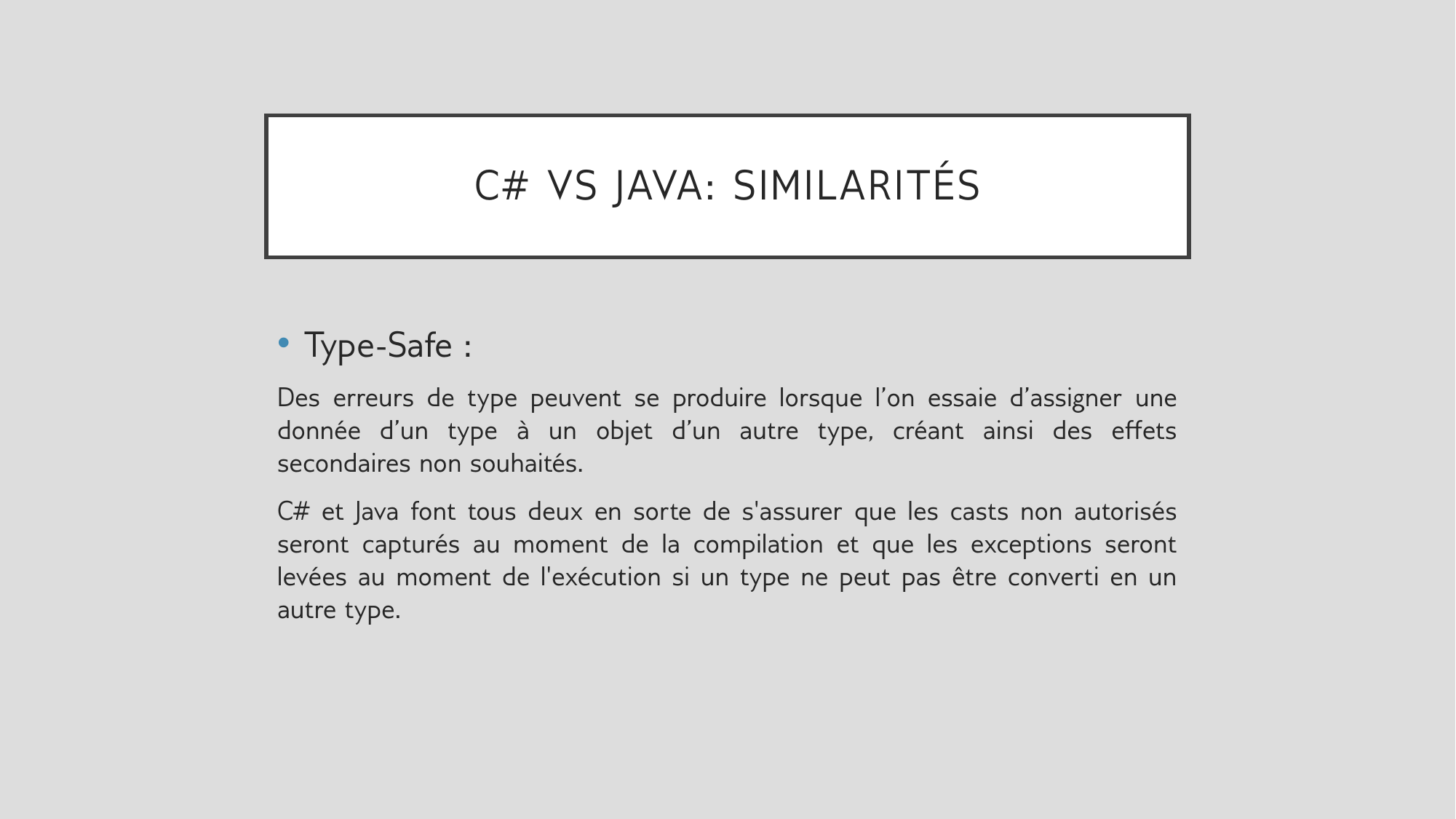

# C# vs Java: Similarités
Type-Safe :
Des erreurs de type peuvent se produire lorsque l’on essaie d’assigner une donnée d’un type à un objet d’un autre type, créant ainsi des effets secondaires non souhaités.
C# et Java font tous deux en sorte de s'assurer que les casts non autorisés seront capturés au moment de la compilation et que les exceptions seront levées au moment de l'exécution si un type ne peut pas être converti en un autre type.